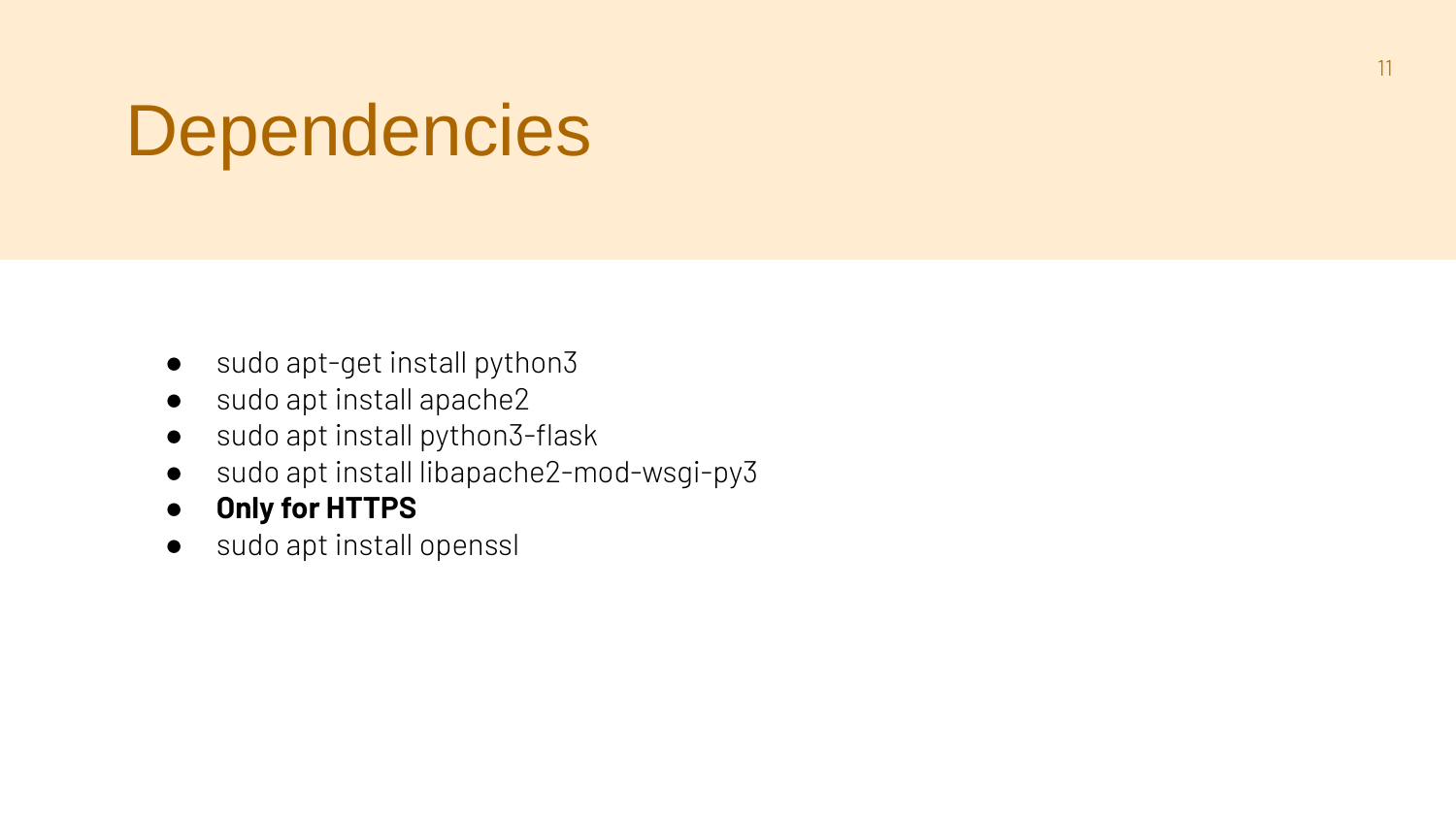

11
Dependencies
sudo apt-get install python3
sudo apt install apache2
sudo apt install python3-flask
sudo apt install libapache2-mod-wsgi-py3
Only for HTTPS
sudo apt install openssl